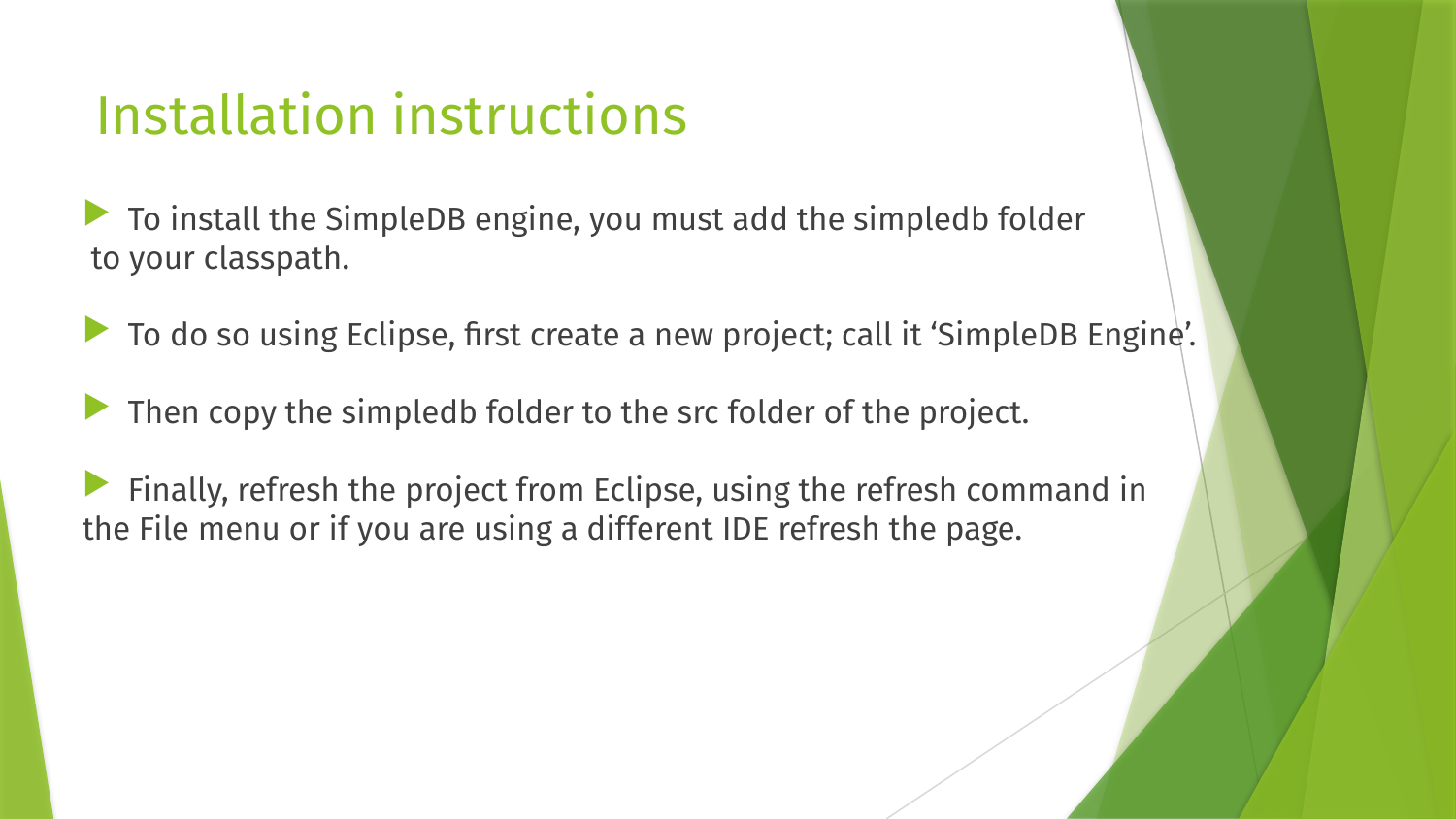

# Installation instructions
To install the SimpleDB engine, you must add the simpledb folder
 to your classpath.

To do so using Eclipse, first create a new project; call it ‘SimpleDB Engine’.

Then copy the simpledb folder to the src folder of the project.

Finally, refresh the project from Eclipse, using the refresh command in
the File menu or if you are using a different IDE refresh the page.